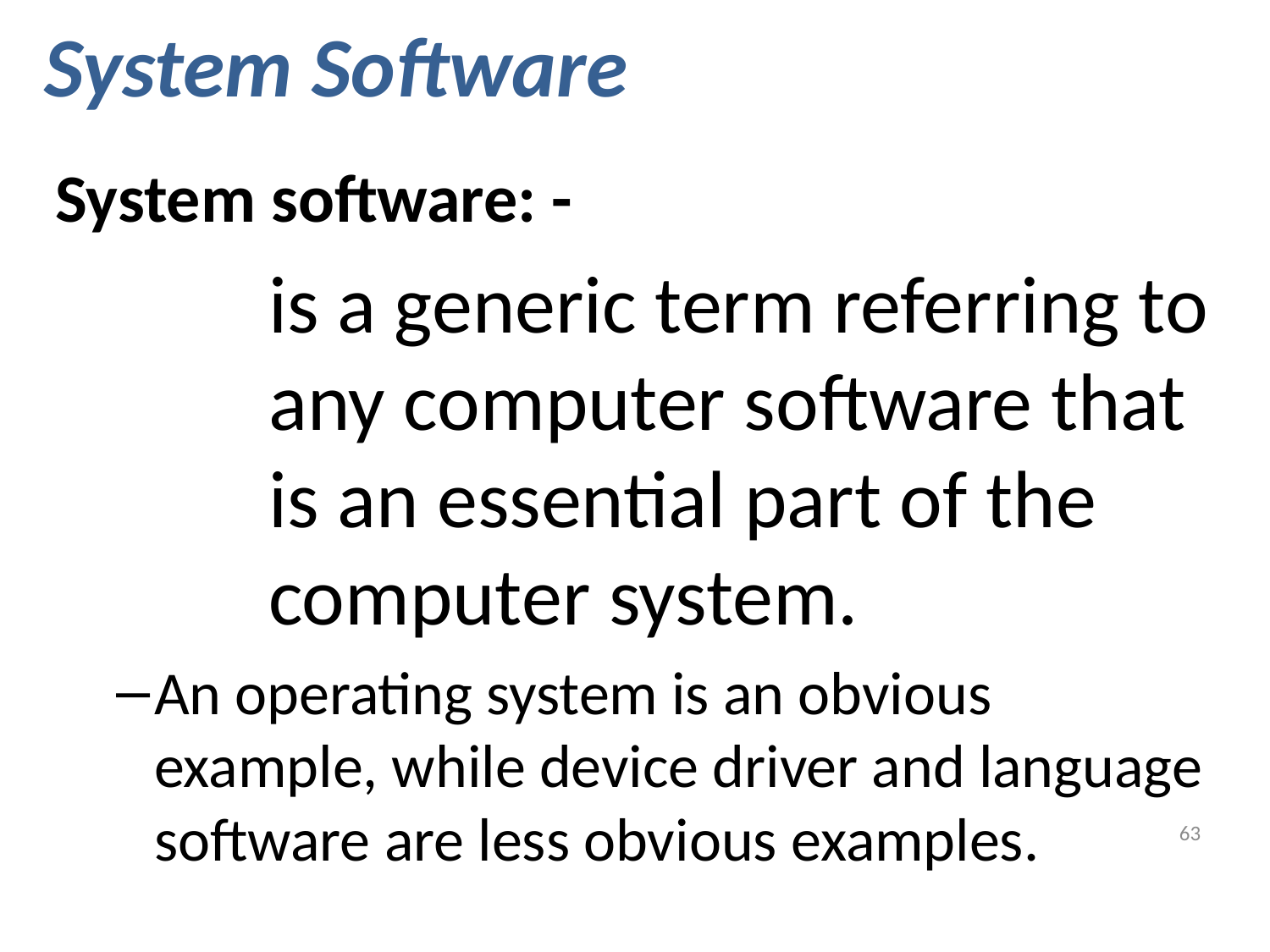

# System Software
System software: -
	is a generic term referring to any computer software that is an essential part of the computer system.
An operating system is an obvious example, while device driver and language software are less obvious examples.

63